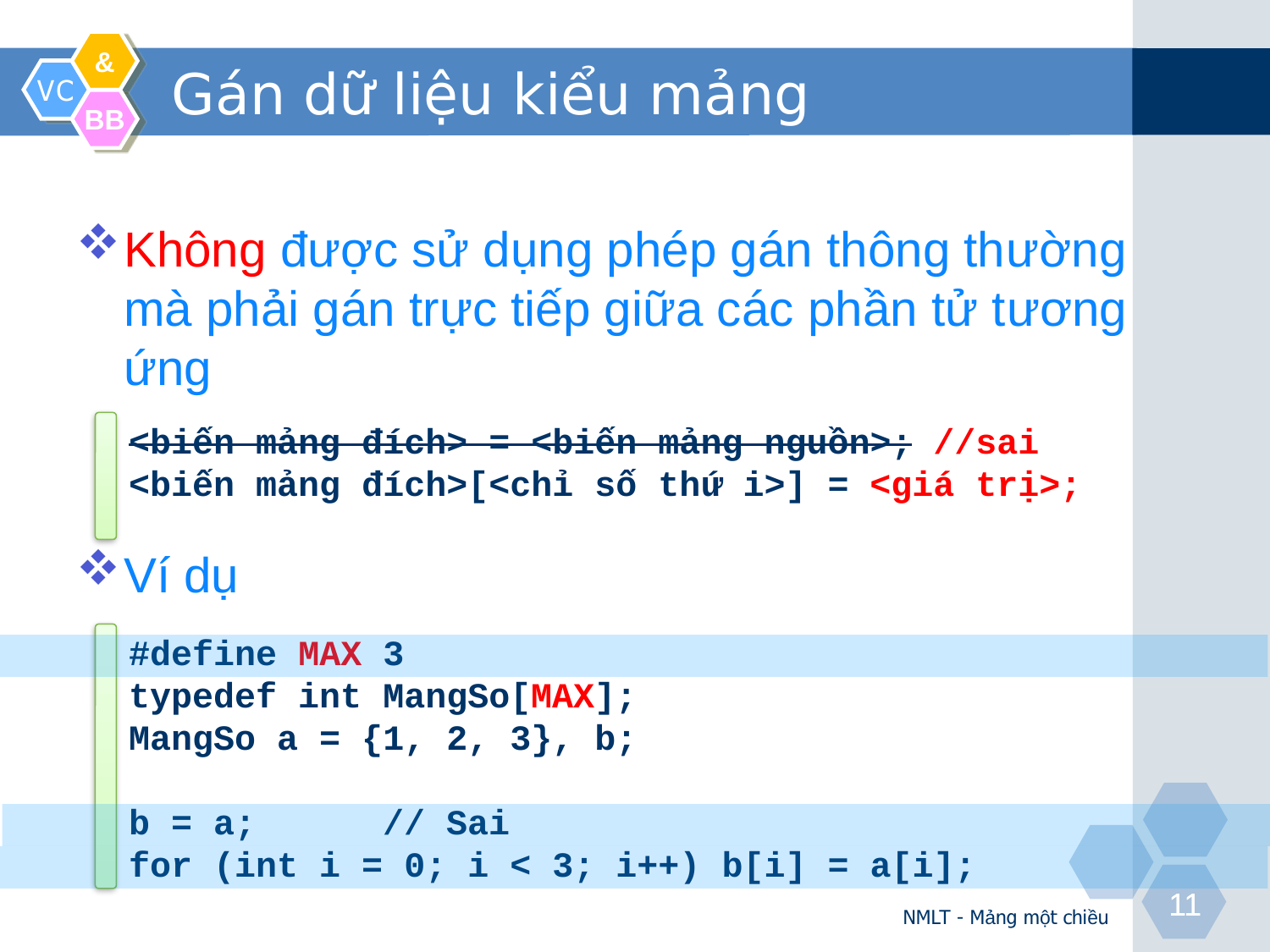

# Gán dữ liệu kiểu mảng
Không được sử dụng phép gán thông thường mà phải gán trực tiếp giữa các phần tử tương ứng

Ví dụ

<biến mảng đích> = <biến mảng nguồn>; //sai
<biến mảng đích>[<chỉ số thứ i>] = <giá trị>;

#define MAX 3
typedef int MangSo[MAX];
MangSo a = {1, 2, 3}, b;

b = a;	// Sai
for (int i = 0; i < 3; i++) b[i] = a[i];

NMLT - Mảng một chiều